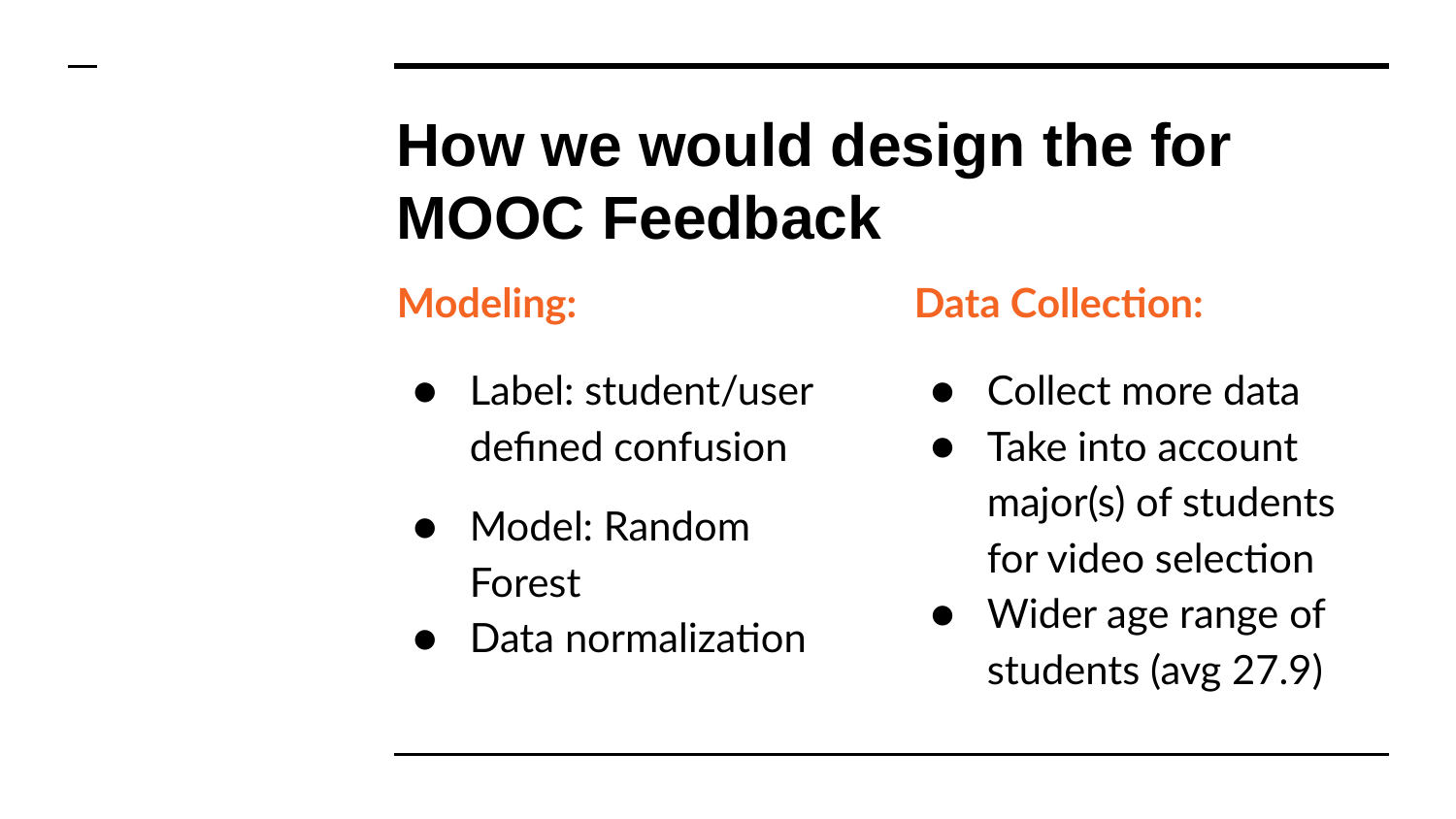

# How we would design the for MOOC Feedback
Modeling:
Label: student/user defined confusion
Model: Random Forest
Data normalization
Data Collection:
Collect more data
Take into account major(s) of students for video selection
Wider age range of students (avg 27.9)